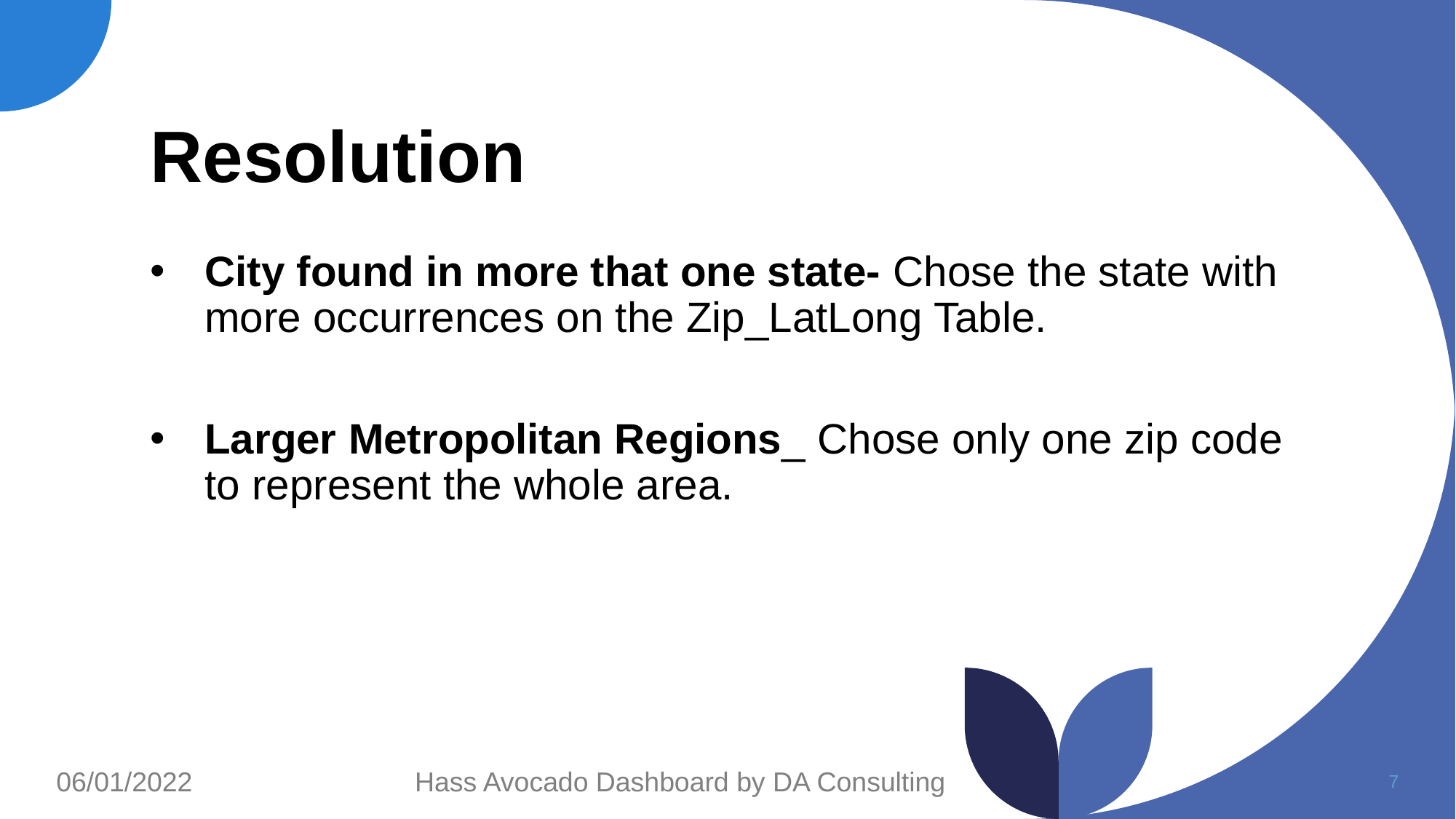

# Resolution
City found in more that one state- Chose the state with more occurrences on the Zip_LatLong Table.

Larger Metropolitan Regions_ Chose only one zip code to represent the whole area.

06/01/2022
Hass Avocado Dashboard by DA Consulting
7